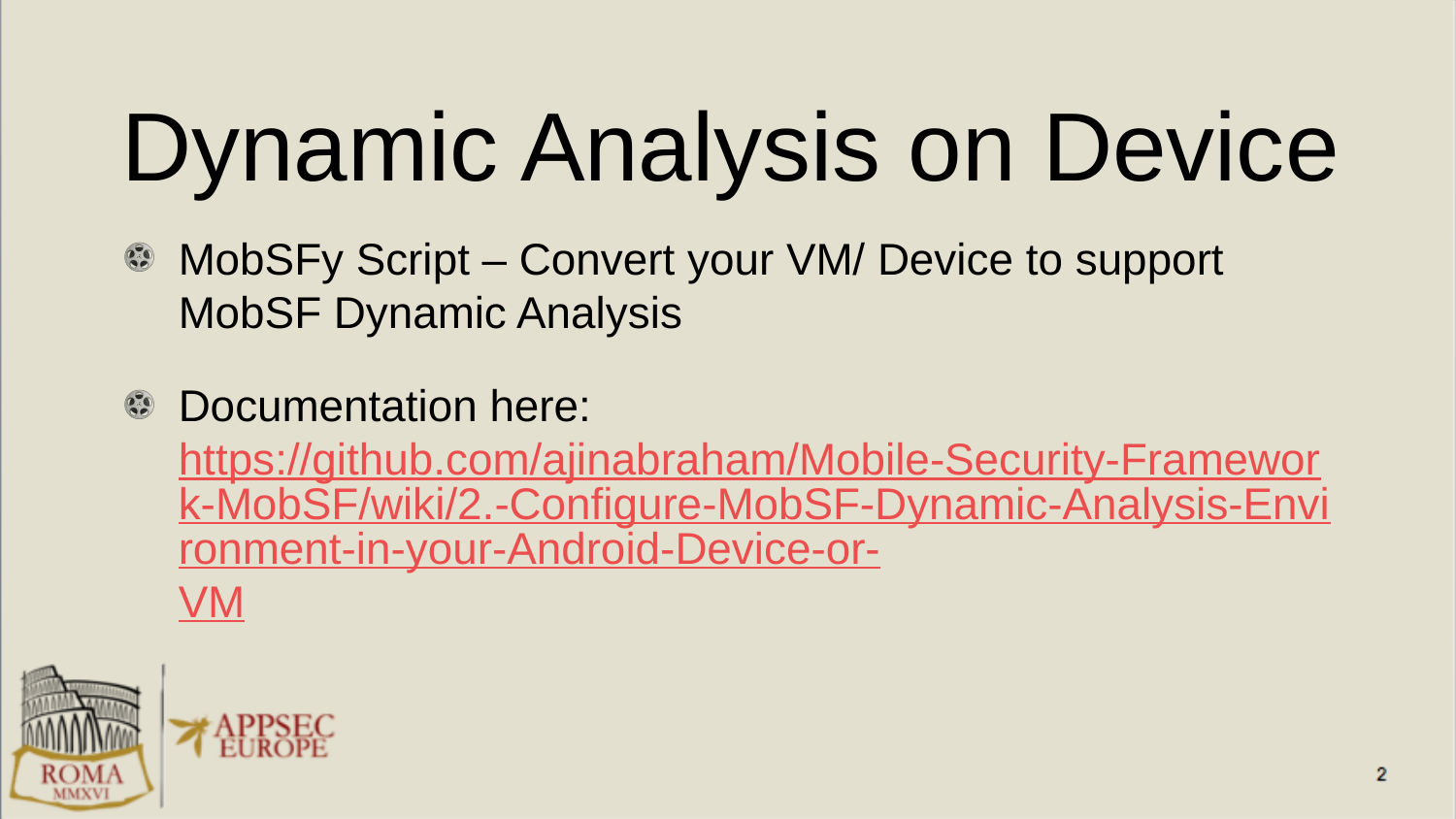

# Dynamic Analysis on Device
MobSFy Script – Convert your VM/ Device to support MobSF Dynamic Analysis
Documentation here:  https://github.com/ajinabraham/Mobile-Security-Framework-MobSF/wiki/2.-Configure-MobSF-Dynamic-Analysis-Environment-in-your-Android-Device-or-VM